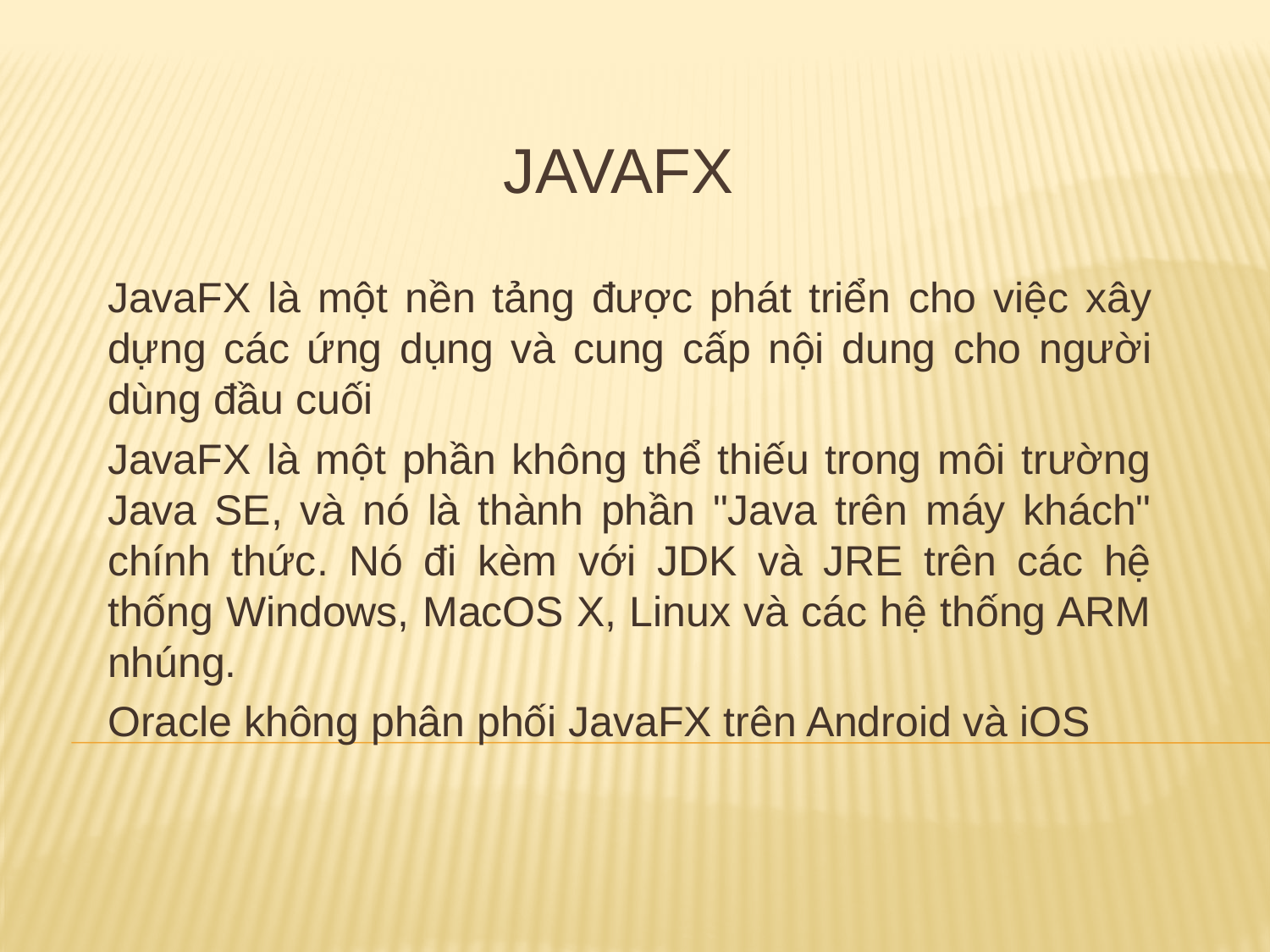

# JavaFx
JavaFX là một nền tảng được phát triển cho việc xây dựng các ứng dụng và cung cấp nội dung cho người dùng đầu cuối
JavaFX là một phần không thể thiếu trong môi trường Java SE, và nó là thành phần "Java trên máy khách" chính thức. Nó đi kèm với JDK và JRE trên các hệ thống Windows, MacOS X, Linux và các hệ thống ARM nhúng.
Oracle không phân phối JavaFX trên Android và iOS